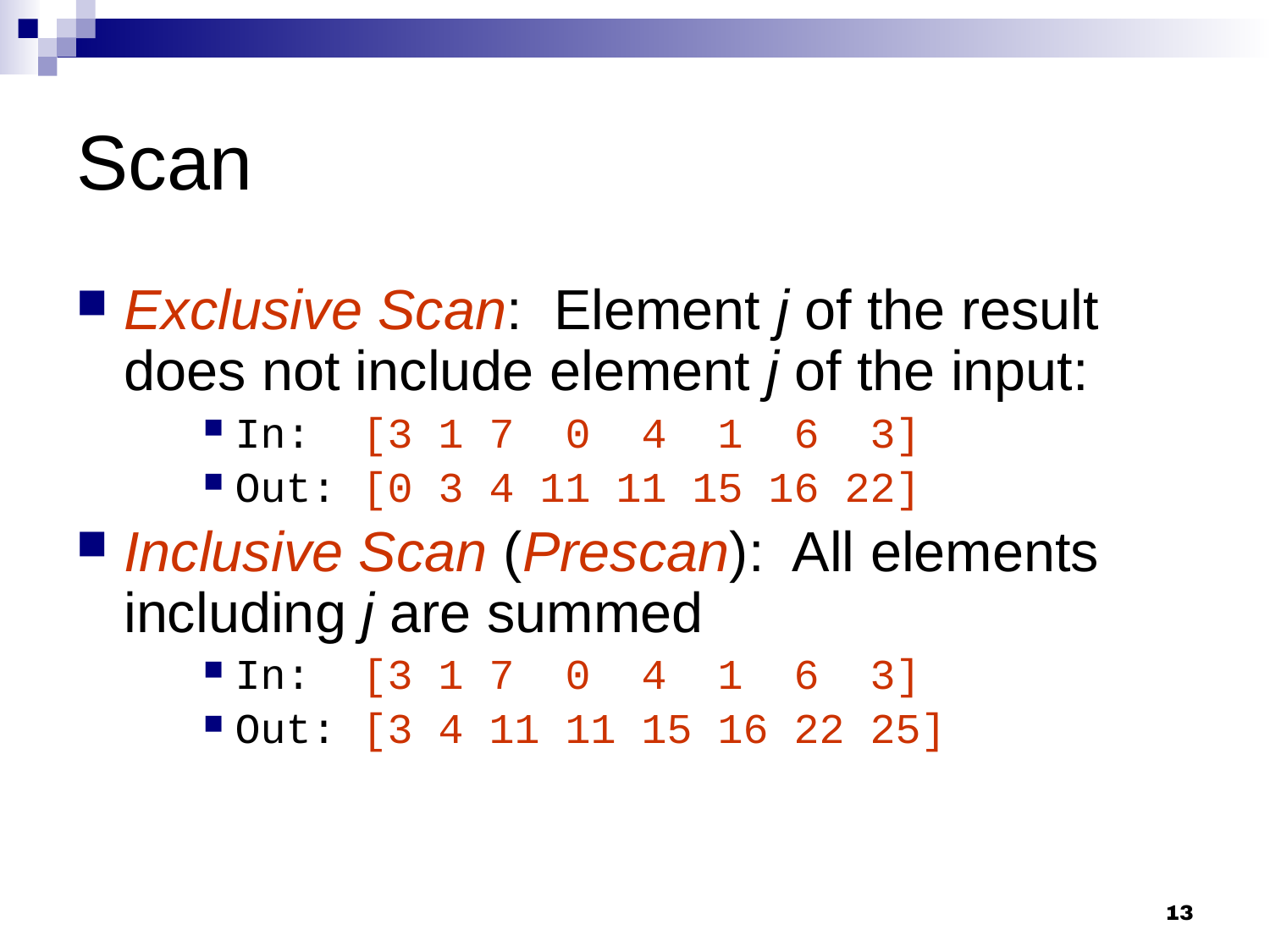

# Scan
Exclusive Scan:  Element j of the result does not include element j of the input:
In:  [3 1 7  0  4  1  6  3]
Out: [0 3 4 11 11 15 16 22]
Inclusive Scan (Prescan):  All elements including j are summed
In:  [3 1 7  0  4  1  6  3]
Out: [3 4 11 11 15 16 22 25]

13